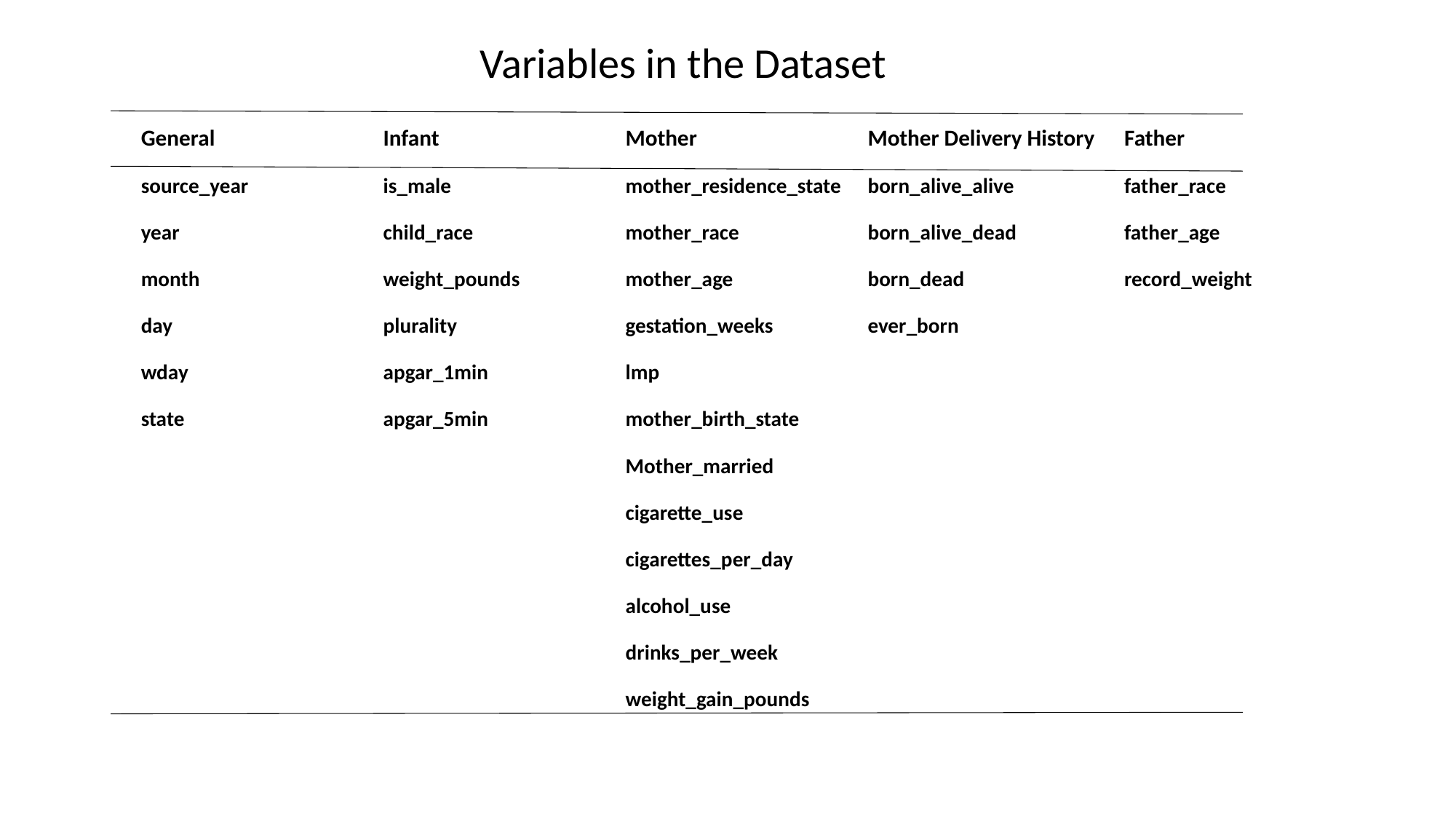

Variables in the Dataset
| General |  |  | Infant |  |  | Mother |  |  |  | Mother Delivery History |  |  | Father |  |
| --- | --- | --- | --- | --- | --- | --- | --- | --- | --- | --- | --- | --- | --- | --- |
| source\_year |  |  | is\_male |  |  | mother\_residence\_state |  |  |  | born\_alive\_alive |  |  | father\_race |  |
| year |  |  | child\_race |  |  | mother\_race |  |  |  | born\_alive\_dead |  |  | father\_age |  |
| month |  |  | weight\_pounds |  |  | mother\_age |  |  |  | born\_dead |  |  | record\_weight |  |
| day |  |  | plurality |  |  | gestation\_weeks |  |  |  | ever\_born |  |  |  |  |
| wday |  |  | apgar\_1min |  |  | lmp |  |  |  |  |  |  |  |  |
| state |  |  | apgar\_5min |  |  | mother\_birth\_state |  |  |  |  |  |  |  |  |
|  |  |  |  |  |  | Mother\_married |  |  |  |  |  |  |  |  |
|  |  |  |  |  |  | cigarette\_use |  |  |  |  |  |  |  |  |
|  |  |  |  |  |  | cigarettes\_per\_day |  |  |  |  |  |  |  |  |
|  |  |  |  |  |  | alcohol\_use |  |  |  |  |  |  |  |  |
|  |  |  |  |  |  | drinks\_per\_week |  |  |  |  |  |  |  |  |
|  |  |  |  |  |  | weight\_gain\_pounds |  |  |  |  |  |  |  |  |